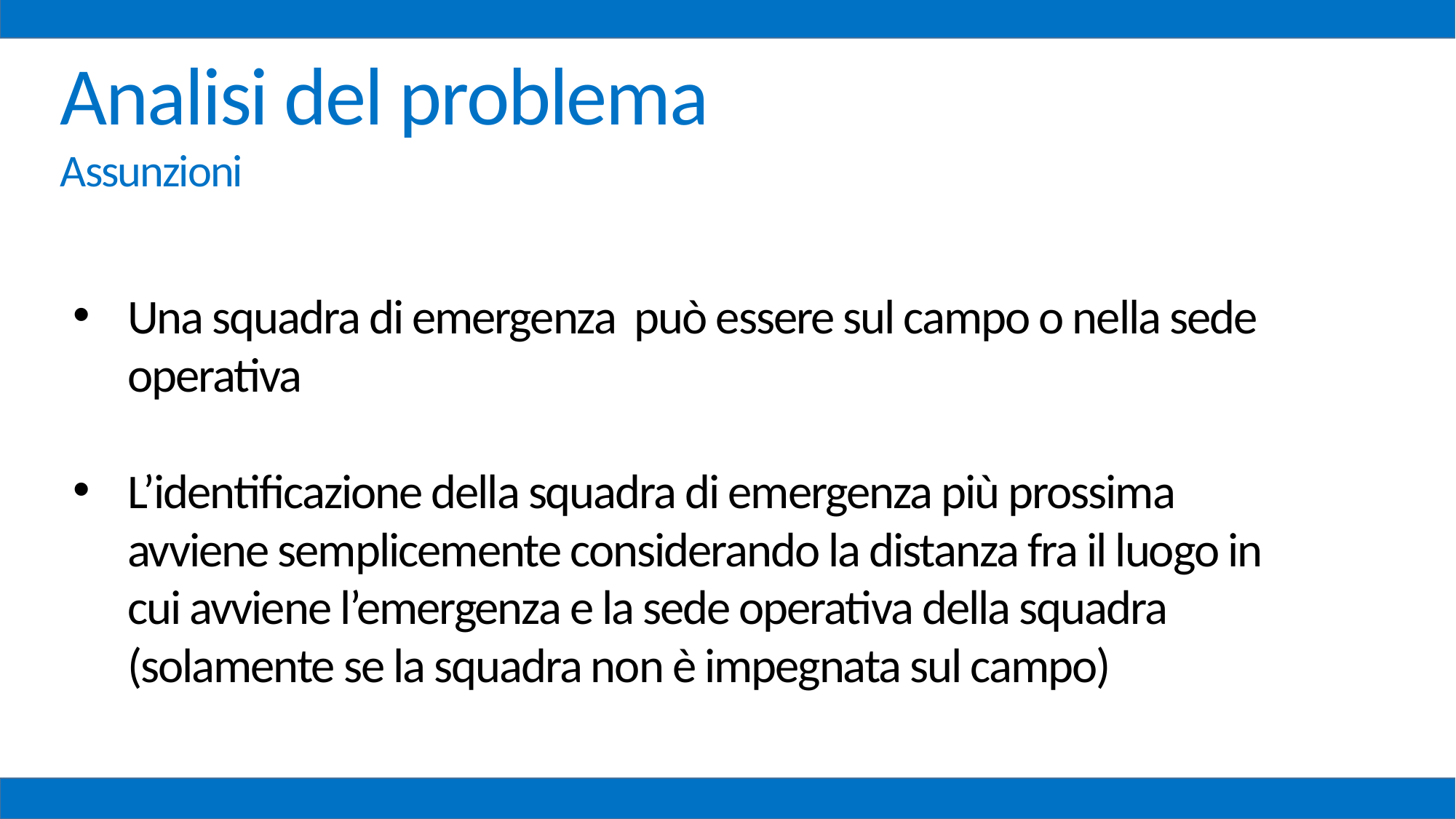

Analisi del problema
Assunzioni

Una squadra di emergenza  può essere sul campo o nella sede operativa

L’identificazione della squadra di emergenza più prossima avviene semplicemente considerando la distanza fra il luogo in cui avviene l’emergenza e la sede operativa della squadra (solamente se la squadra non è impegnata sul campo)